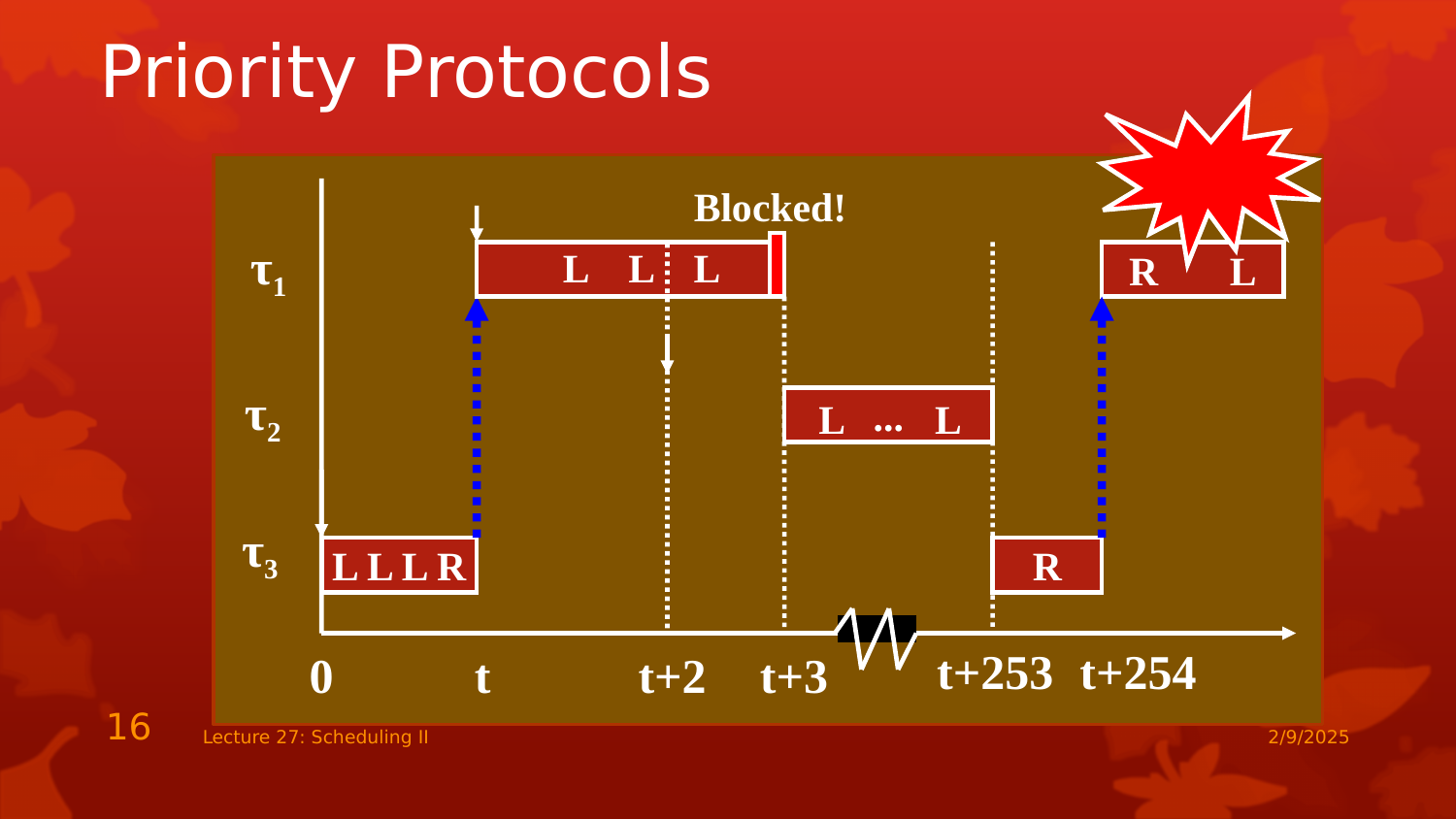

# Priority Protocols

Blocked!

 τ1

L    L    L
R       L

 τ2
L         L
...

 τ3
L L L R
R

t+253
t+254

0
t
t+2
t+3

16
Lecture 27: Scheduling II
2/9/2025